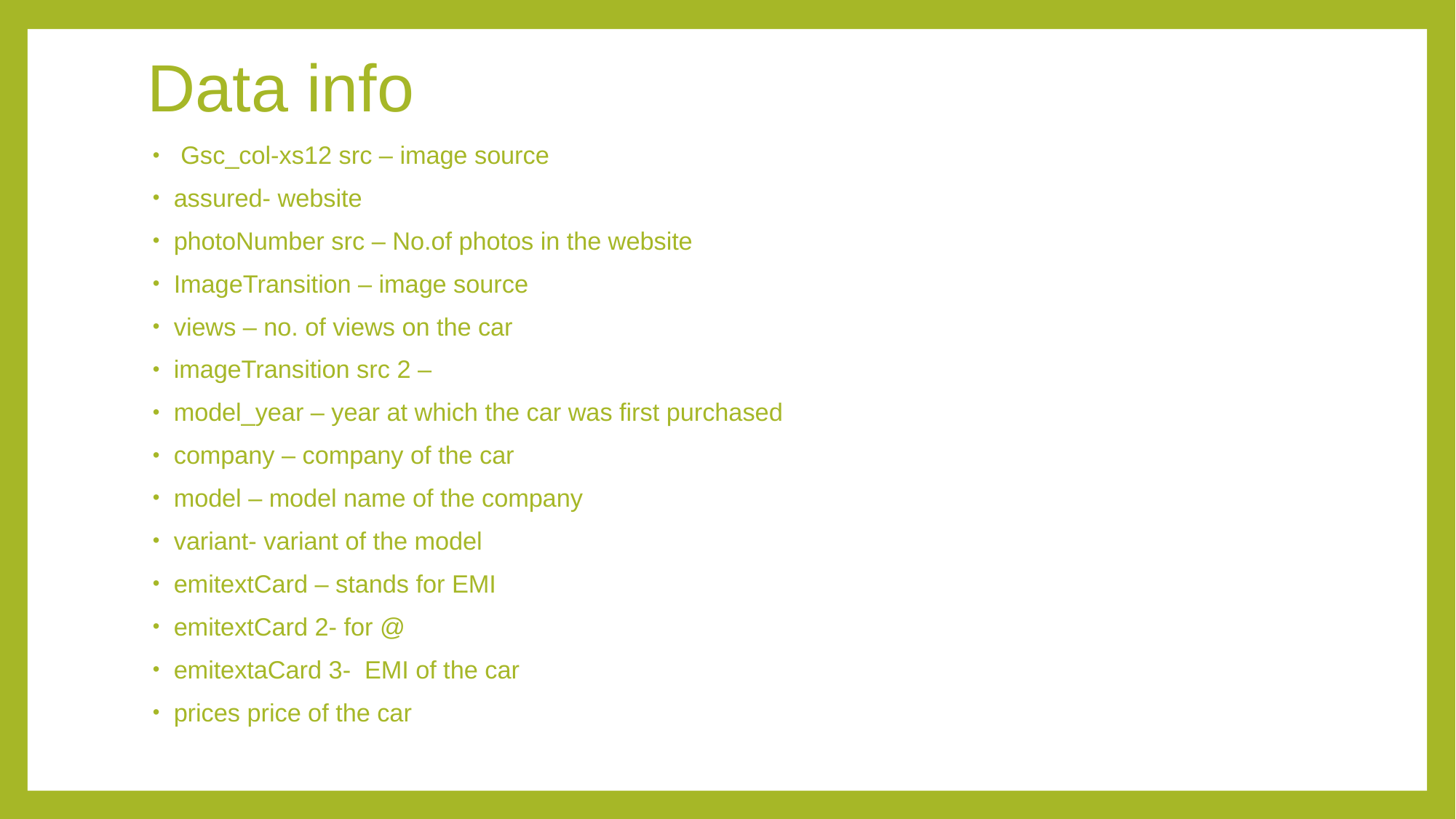

# Data info
 Gsc_col-xs12 src – image source
assured- website
photoNumber src – No.of photos in the website
ImageTransition – image source
views – no. of views on the car
imageTransition src 2 –
model_year – year at which the car was first purchased
company – company of the car
model – model name of the company
variant- variant of the model
emitextCard – stands for EMI
emitextCard 2- for @
emitextaCard 3-  EMI of the car
prices price of the car